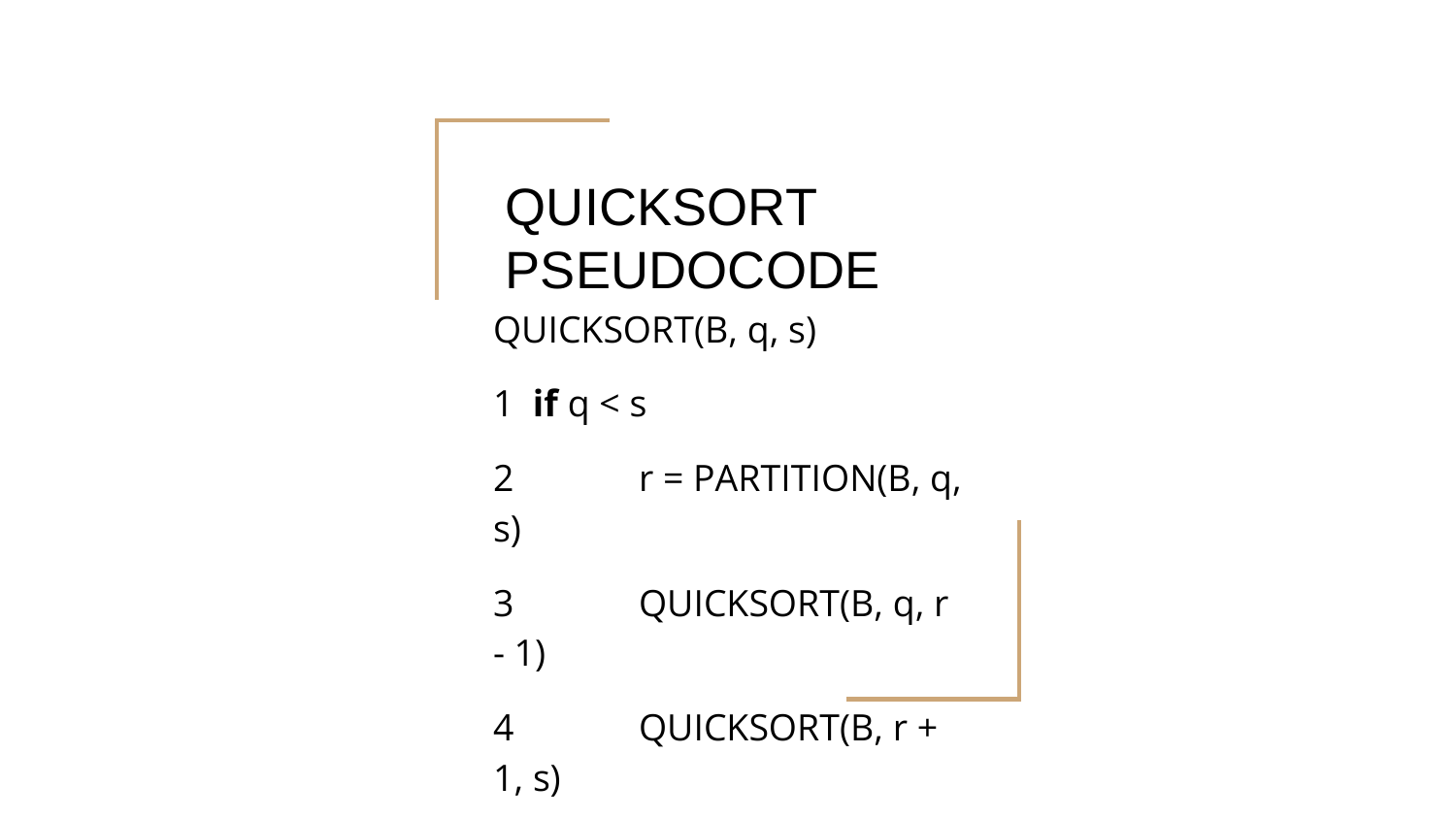

QUICKSORT PSEUDOCODE
QUICKSORT(B, q, s)
1  if q < s
2	r = PARTITION(B, q, s)
3	QUICKSORT(B, q, r - 1)
4	QUICKSORT(B, r + 1, s)